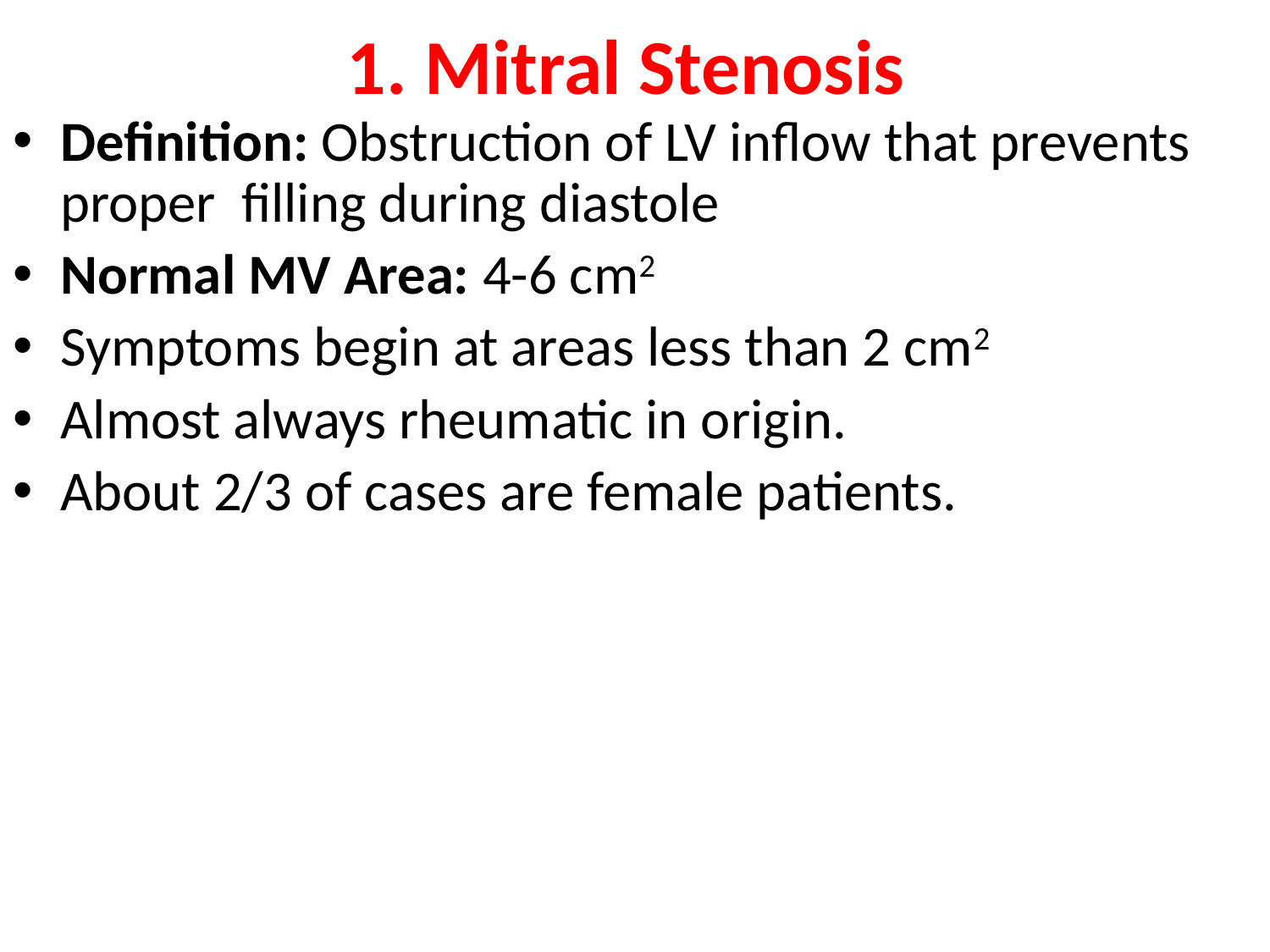

# 1. Mitral Stenosis
Definition: Obstruction of LV inflow that prevents proper  filling during diastole
Normal MV Area: 4-6 cm2
Symptoms begin at areas less than 2 cm2
Almost always rheumatic in origin.
About 2/3 of cases are female patients.